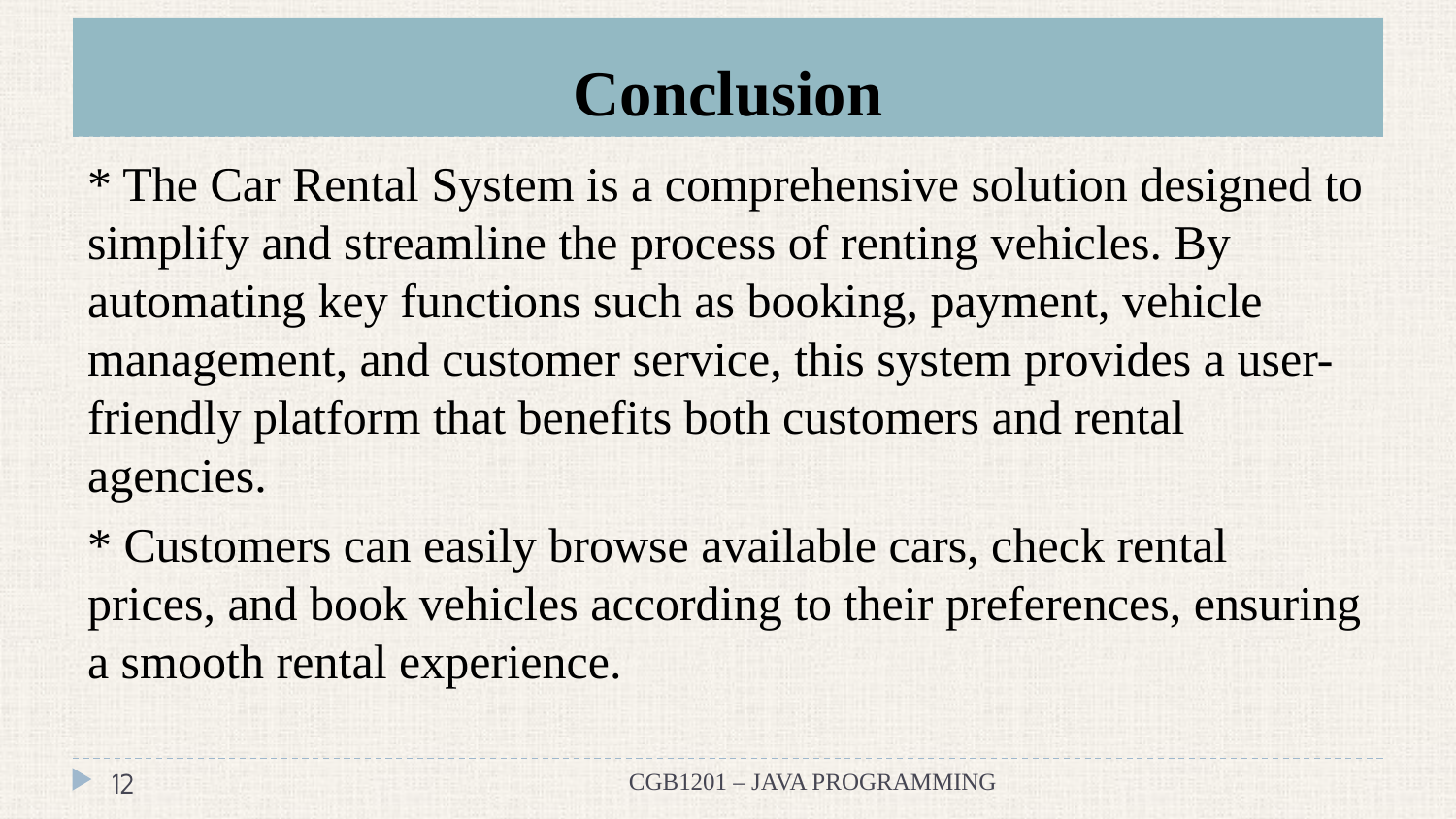

# Conclusion
* The Car Rental System is a comprehensive solution designed to simplify and streamline the process of renting vehicles. By automating key functions such as booking, payment, vehicle management, and customer service, this system provides a user-friendly platform that benefits both customers and rental agencies.
* Customers can easily browse available cars, check rental prices, and book vehicles according to their preferences, ensuring a smooth rental experience.

12
CGB1201 – JAVA PROGRAMMING